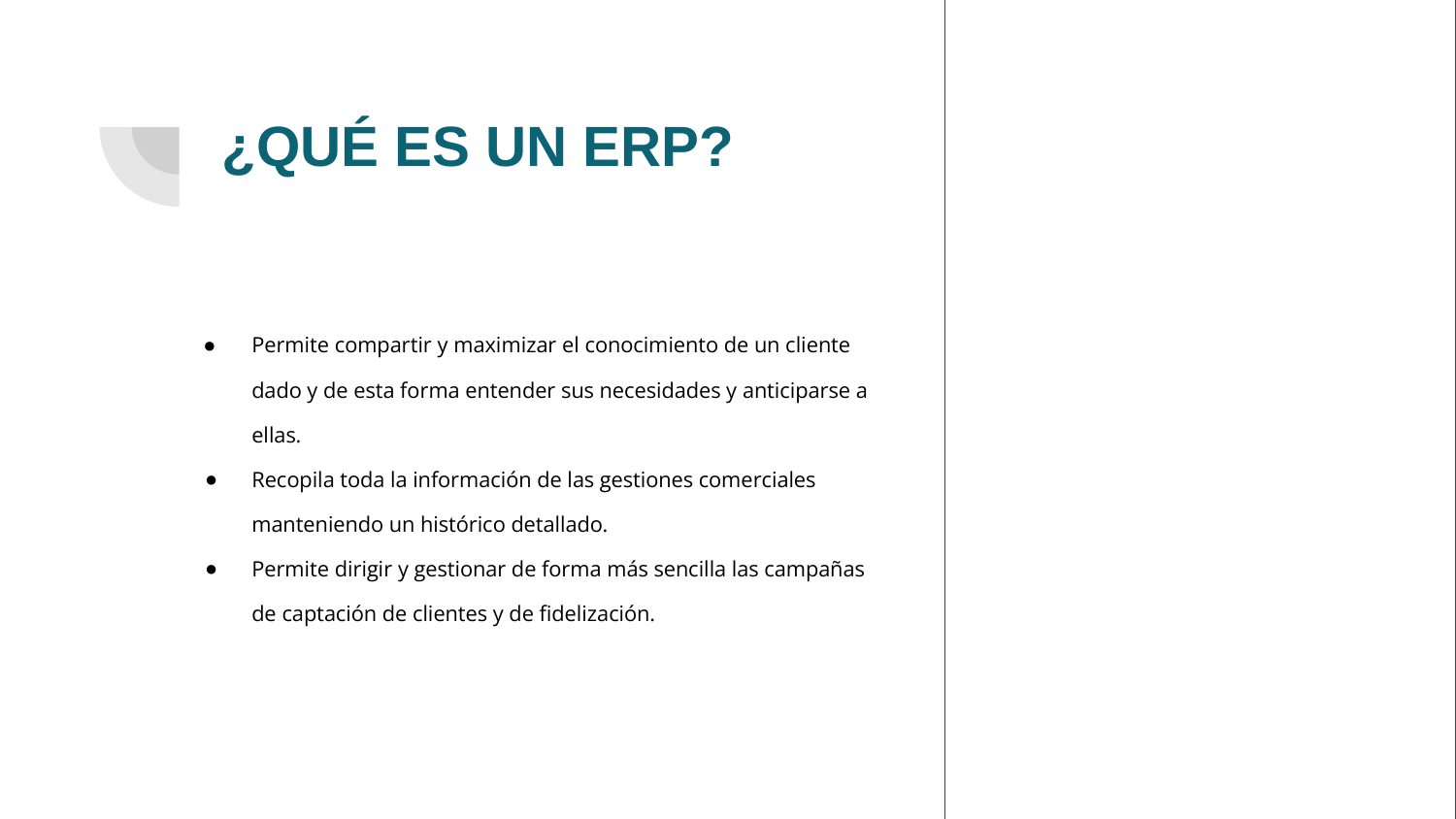

# ¿QUÉ ES UN ERP?
Permite compartir y maximizar el conocimiento de un cliente dado y de esta forma entender sus necesidades y anticiparse a ellas.
Recopila toda la información de las gestiones comerciales manteniendo un histórico detallado.
Permite dirigir y gestionar de forma más sencilla las campañas de captación de clientes y de fidelización.